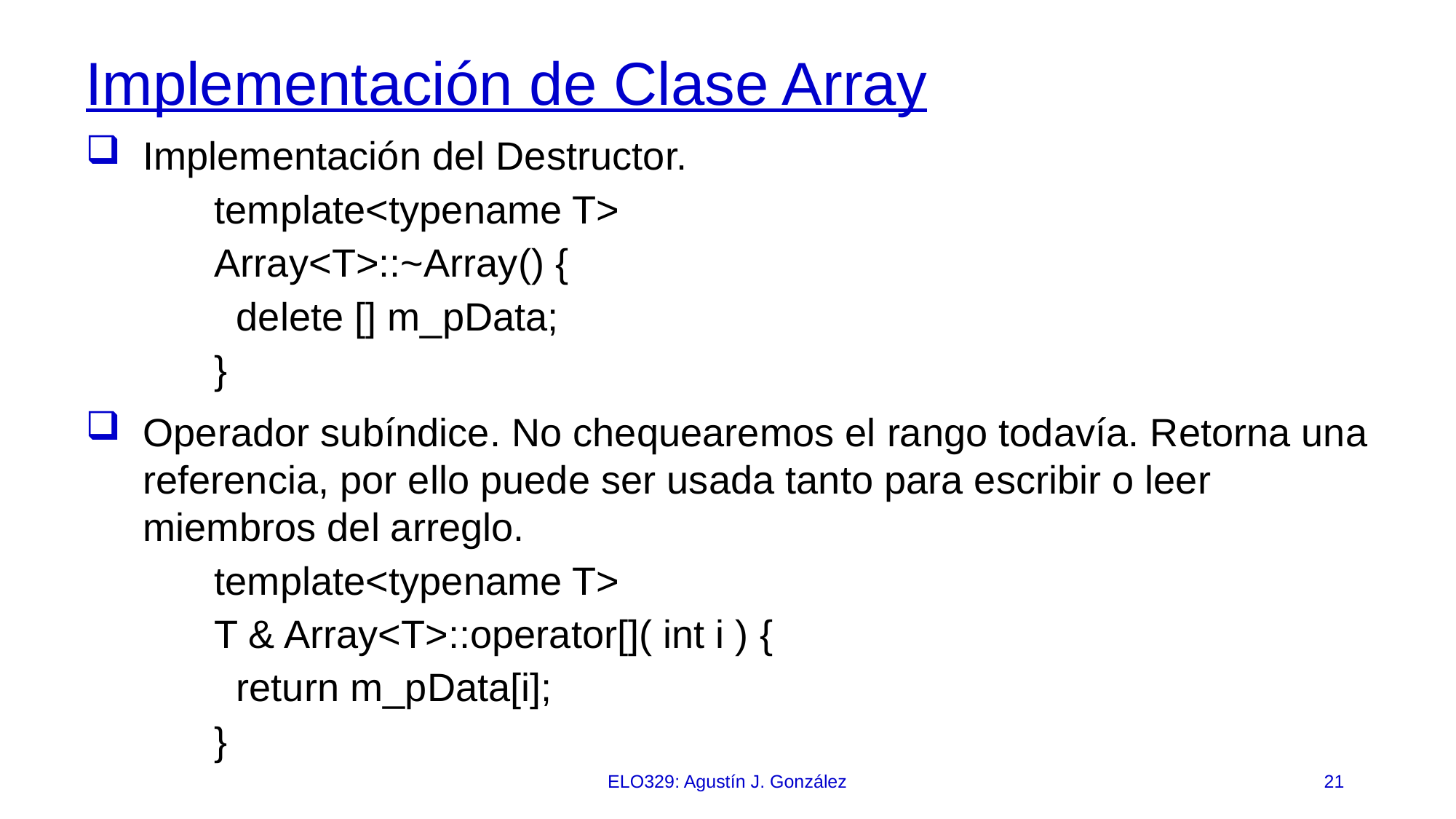

# Implementación de Clase Array
Implementación del Destructor.
template<typename T>
Array<T>::~Array()‏ {
  delete [] m_pData;
}
Operador subíndice. No chequearemos el rango todavía. Retorna una referencia, por ello puede ser usada tanto para escribir o leer miembros del arreglo.
template<typename T>
T & Array<T>::operator[]( int i )‏ {
  return m_pData[i];
}

ELO329: Agustín J. González
21